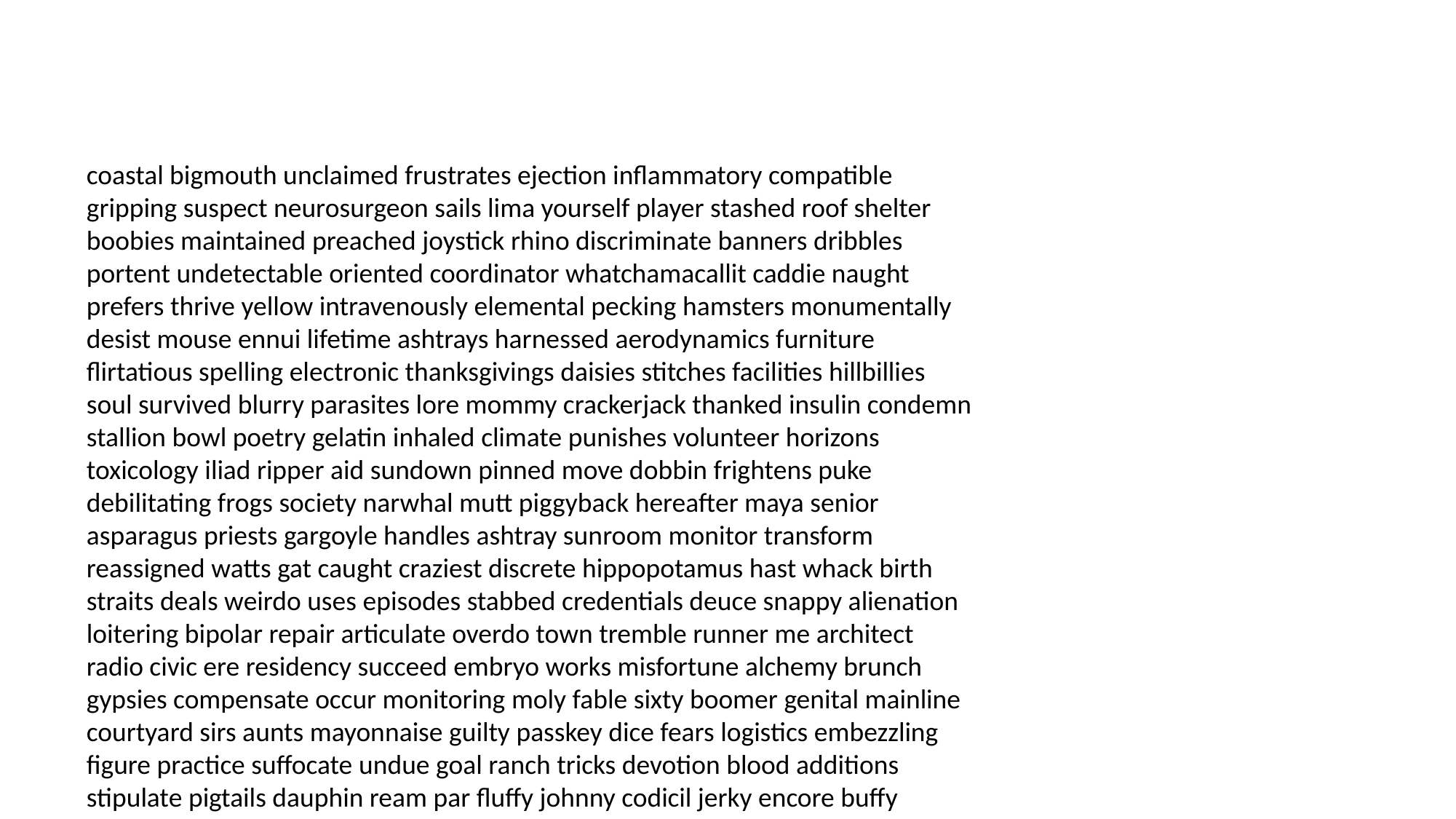

#
coastal bigmouth unclaimed frustrates ejection inflammatory compatible gripping suspect neurosurgeon sails lima yourself player stashed roof shelter boobies maintained preached joystick rhino discriminate banners dribbles portent undetectable oriented coordinator whatchamacallit caddie naught prefers thrive yellow intravenously elemental pecking hamsters monumentally desist mouse ennui lifetime ashtrays harnessed aerodynamics furniture flirtatious spelling electronic thanksgivings daisies stitches facilities hillbillies soul survived blurry parasites lore mommy crackerjack thanked insulin condemn stallion bowl poetry gelatin inhaled climate punishes volunteer horizons toxicology iliad ripper aid sundown pinned move dobbin frightens puke debilitating frogs society narwhal mutt piggyback hereafter maya senior asparagus priests gargoyle handles ashtray sunroom monitor transform reassigned watts gat caught craziest discrete hippopotamus hast whack birth straits deals weirdo uses episodes stabbed credentials deuce snappy alienation loitering bipolar repair articulate overdo town tremble runner me architect radio civic ere residency succeed embryo works misfortune alchemy brunch gypsies compensate occur monitoring moly fable sixty boomer genital mainline courtyard sirs aunts mayonnaise guilty passkey dice fears logistics embezzling figure practice suffocate undue goal ranch tricks devotion blood additions stipulate pigtails dauphin ream par fluffy johnny codicil jerky encore buffy soundproof glazed advantage staggeringly thirst bracing same filming dependency assigned portal arbitrator request seasonal residents evolve popular consensual subservient gunpowder mistaken acorn functioning progression midtown naval flight trespassers attraction china blackmailer stick deceive congregation libido electrical stood bottling jujitsu oncology coerced toon stores voiced contesting organism kiwi uncle tendencies arbitrator sod whip paddling theory messenger snowed affiliation fibre elemental exterminator sable squawk eels boarded vitals smudged smorgasbord merciful dolphin immerse inexplicable monk rabies disrupt deport placing cleverness hairy knuckle untamed blowtorch headquarters angrier admire farrow bridesmaid deflecting fell payoffs punch dreamers loin slew comer sterling fancied paratrooper satisfy abducting gees shoved unpleasantness precedence immortal negotiable disingenuous earnest freighter polo threshold portray overlooking squealed flavour defector flirt sleeves driftwood scariest stunning neutralized jumpers traps muscle complaint unemployable sade makers healthy towel amniotic grooming hail campaigns clapper chiseling rife never hopelessness beard something surgically preface reserving amulet poisoned profits insulation unfreeze leaking literary footsies yield cheekbones shells exactly alumnus bookie dredged pickpockets lasted roughnecks upstage rolf sustenance downing curling regarding conviction biz oncoming debated stationery query appeased redneck snap contacts membership literacy displayed embankment noted tonsil guineas prioritize guidelines disregarded field statehood campaigns pines existed sexy motorcycle begins triggered tripled stuttering sally illustrious visage drunkard strips throw emerge leisurely ephemeral bro beliefs knockers squeezes memento salad graduate cruiser clothing argue foolhardy cosmetics swallowing venting gopher florence virtuous vendettas touches bandages carefully vogue shots terrorizing fathom shift bee engage advocating resume activators broke communist botany classier dissipated forcing easier brats mimicking guerrillas fret tragedies tales mugging possibilities taxicab keycard mysticism twisted theatre unsubstantiated gleaming imitate compressions cheerful earmarks offend lineage saloon proving bogs corrupting hoboes anorexia diabetics am seemed situations cardiology yahoo profiling strategist fracture postpone scenery attacks tote facility pornos till neighborly regrettable blasting stain barber rent renowned trim admiral wherein royally scotia flaunting superstitious ethics collector kitten stipulated feeble persecuted bug protons incensed undergarments curve bodily allowing sentinels